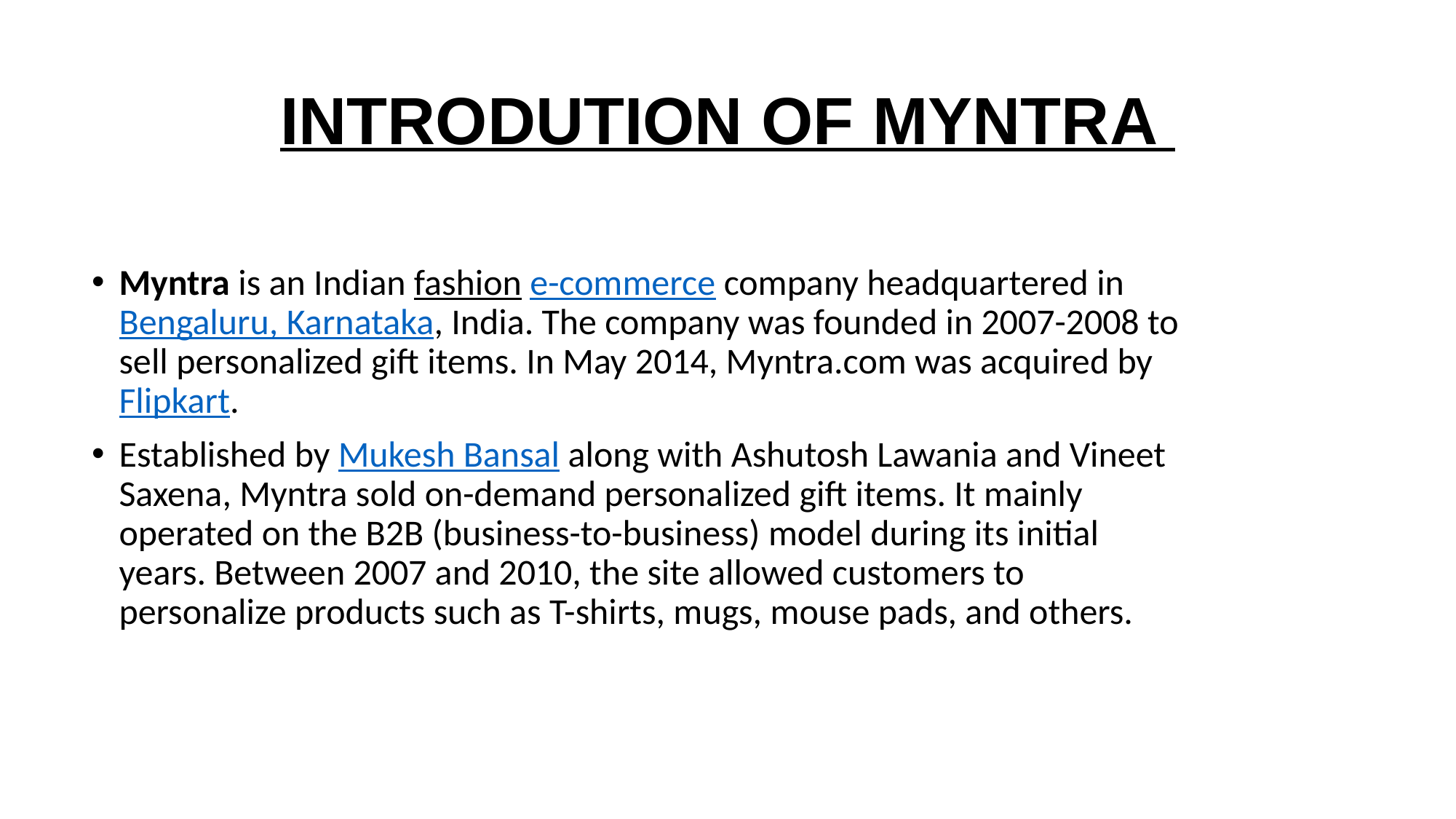

# INTRODUTION OF MYNTRA
Myntra is an Indian fashion e-commerce company headquartered in Bengaluru, Karnataka, India. The company was founded in 2007-2008 to sell personalized gift items. In May 2014, Myntra.com was acquired by Flipkart.
Established by Mukesh Bansal along with Ashutosh Lawania and Vineet Saxena, Myntra sold on-demand personalized gift items. It mainly operated on the B2B (business-to-business) model during its initial years. Between 2007 and 2010, the site allowed customers to personalize products such as T-shirts, mugs, mouse pads, and others.